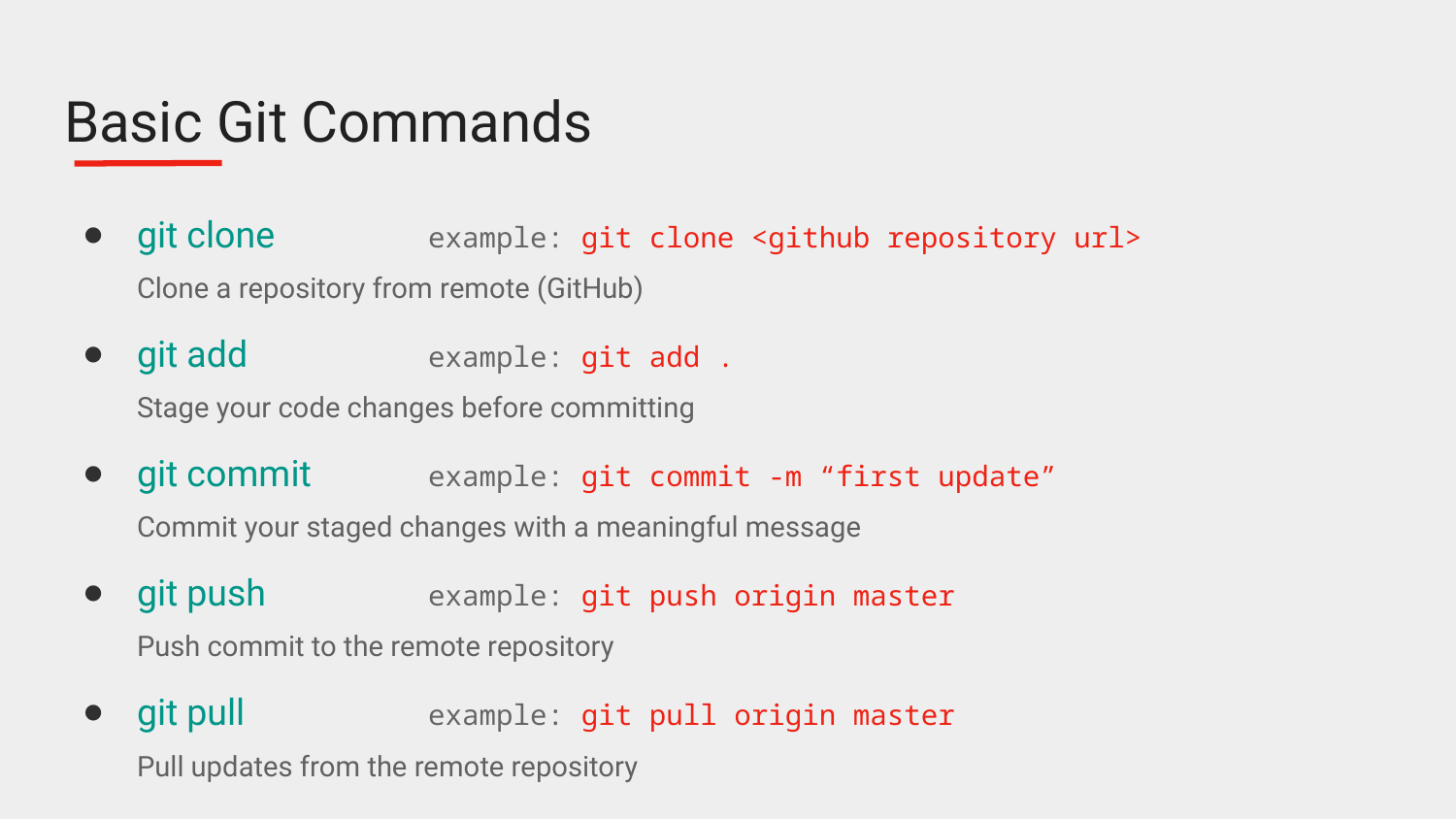

# Basic Git Commands
git clone		example: git clone <github repository url>
Clone a repository from remote (GitHub)
git add		example: git add .
Stage your code changes before committing
git commit	example: git commit -m “first update”
Commit your staged changes with a meaningful message
git push		example: git push origin master
Push commit to the remote repository
git pull		example: git pull origin master
Pull updates from the remote repository